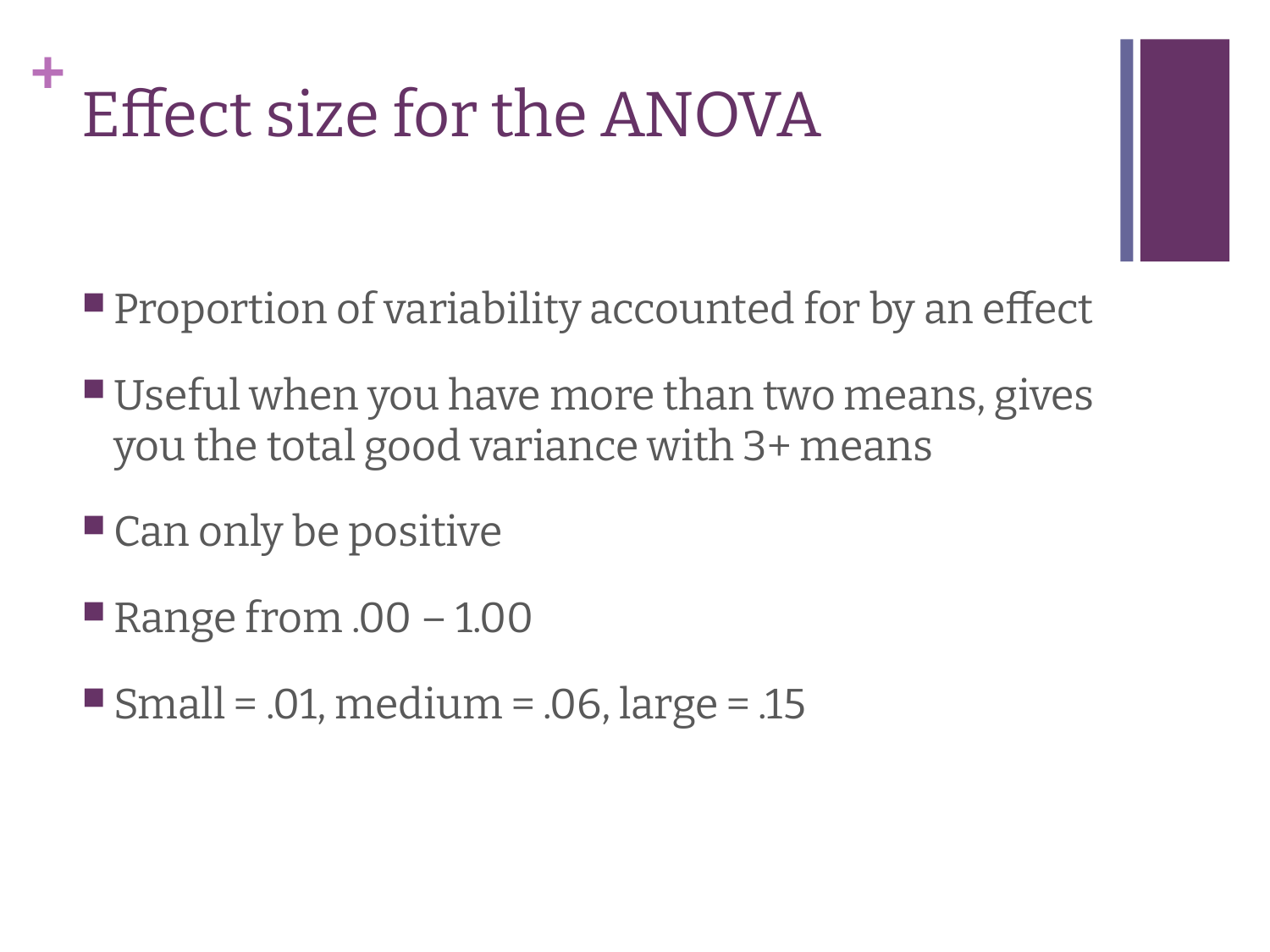

# Effect size for the ANOVA
Proportion of variability accounted for by an effect
Useful when you have more than two means, gives you the total good variance with 3+ means
Can only be positive
Range from .00 – 1.00
Small = .01, medium = .06, large = .15